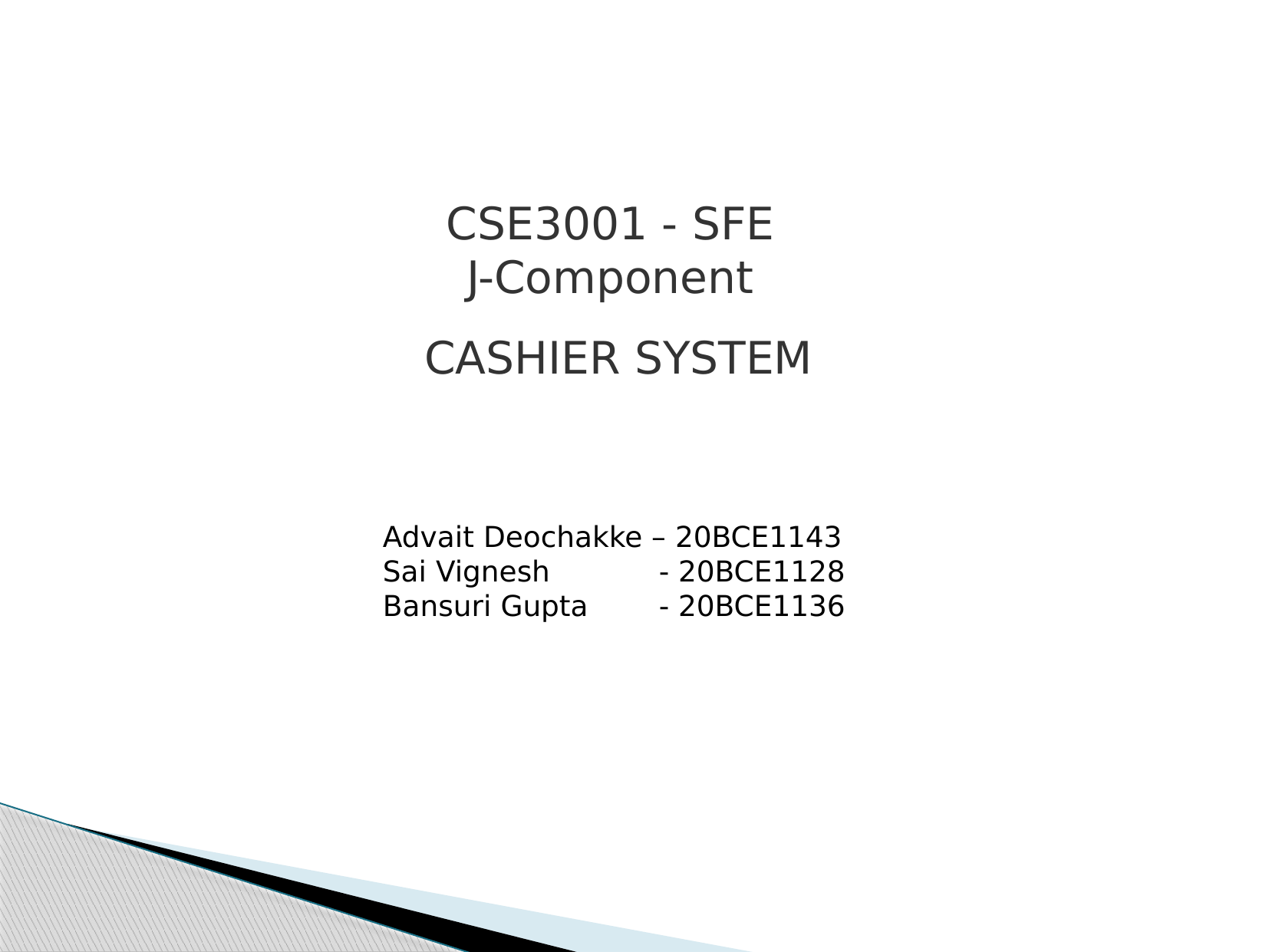

CSE3001 - SFE
J-Component
CASHIER SYSTEM

Advait Deochakke – 20BCE1143
Sai Vignesh 	     - 20BCE1128
Bansuri Gupta	     - 20BCE1136